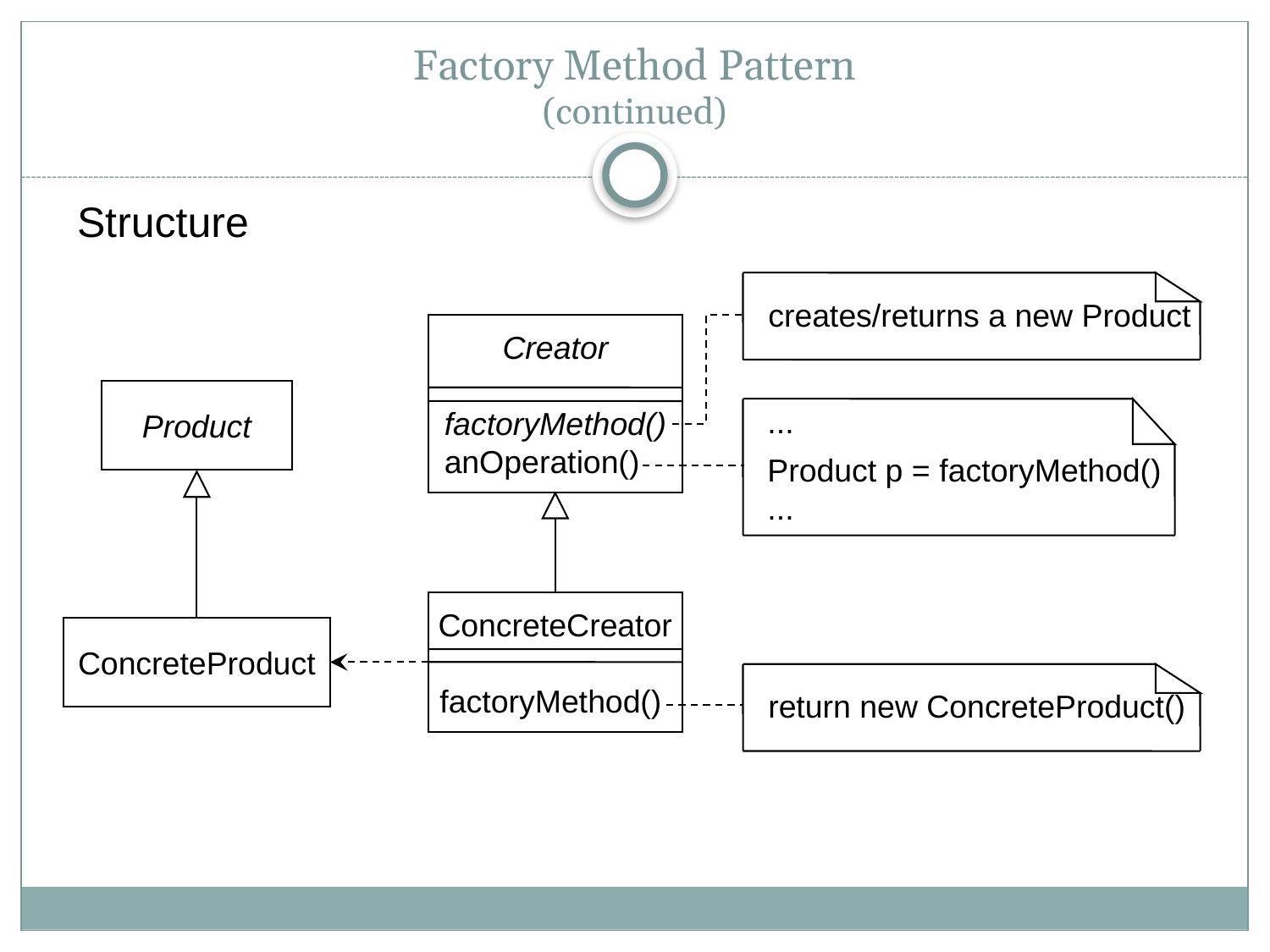

# Factory Method Pattern (continued)
Structure
creates/returns a new Product

Creator

factoryMethod()
anOperation()
Product

...
Product p = factoryMethod()
...

ConcreteCreator

factoryMethod()
ConcreteProduct

return new ConcreteProduct()